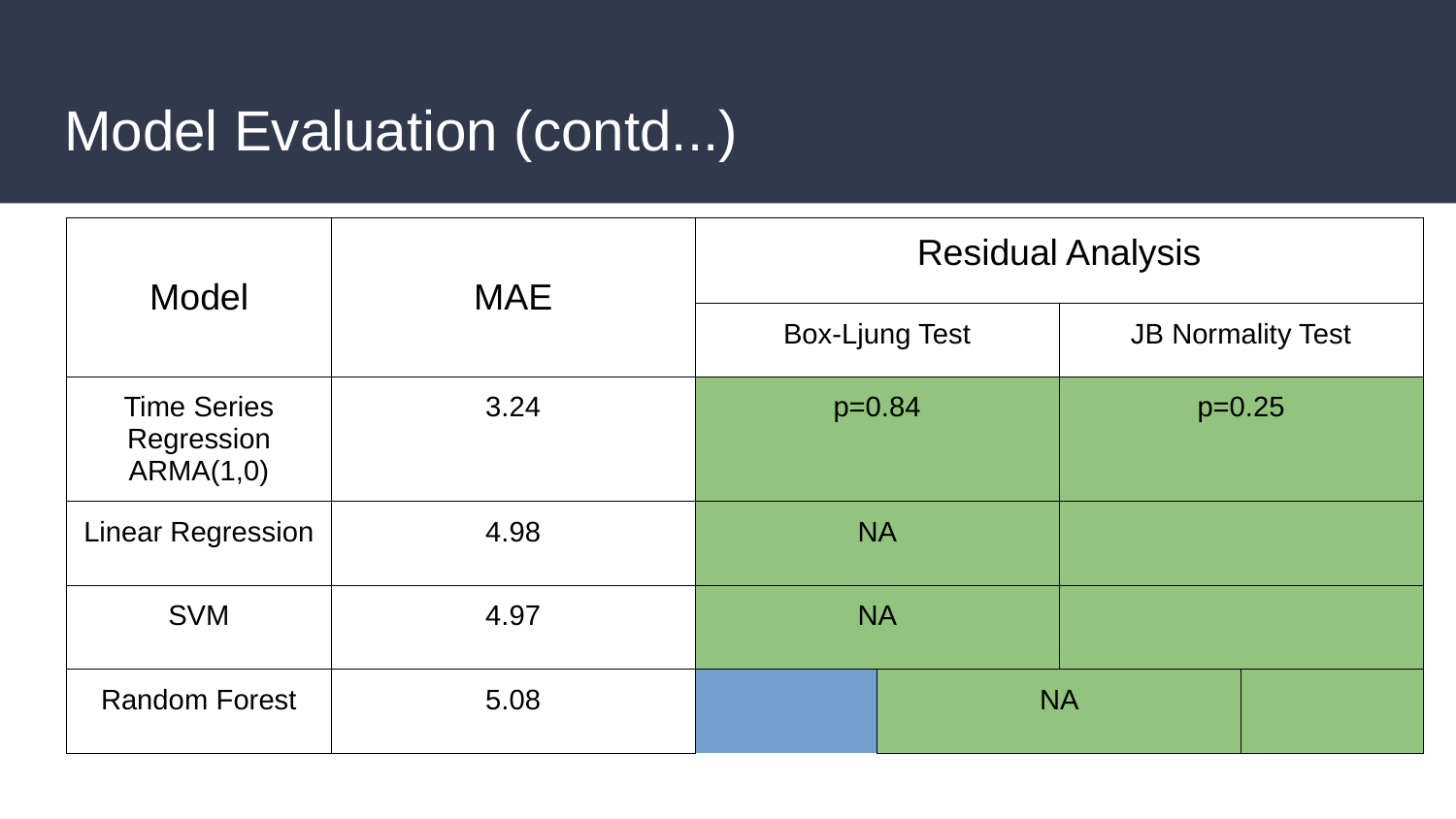

# Model Evaluation (contd...)
| Model | MAE |  | Residual Analysis |  |  |  |
| --- | --- | --- | --- | --- | --- | --- |
|  |  |  | Box-Ljung Test |  | JB Normality Test |  |
| Time Series Regression ARMA(1,0) | 3.24 |  | p=0.84 |  | p=0.25 |  |
| Linear Regression | 4.98 |  | NA |  |  |  |
| SVM | 4.97 |  | NA |  |  |  |
| Random Forest | 5.08 |  | NA |  |  |  |